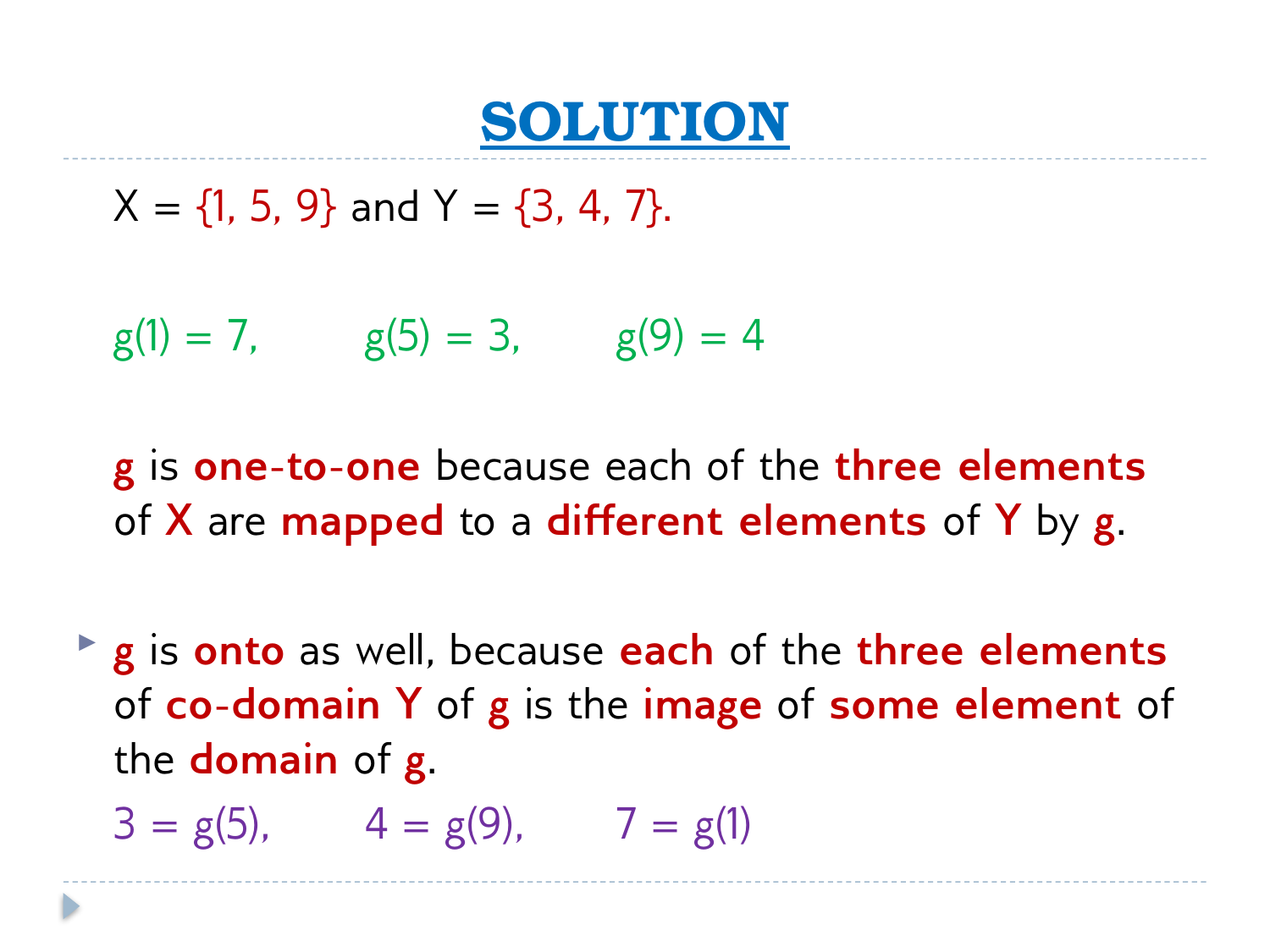

# SOLUTION
	X = {1, 5, 9} and Y = {3, 4, 7}.

	g(1) = 7,	g(5) = 3,	g(9) = 4

	g is one-to-one because each of the three elements of X are mapped to a different elements of Y by g.

g is onto as well, because each of the three elements of co-domain Y of g is the image of some element of the domain of g.
			3 = g(5),	4 = g(9),	7 = g(1)